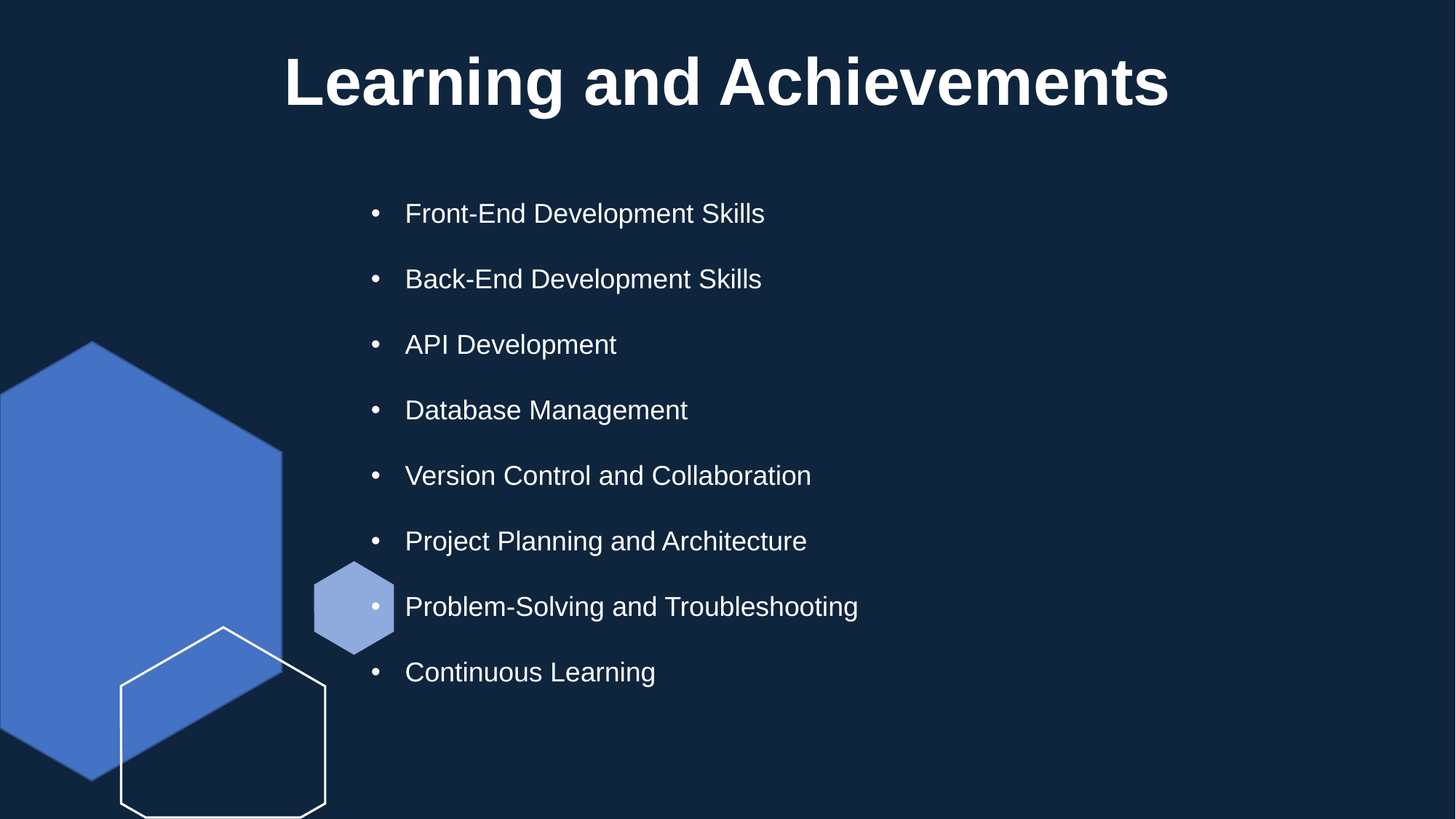

# Learning and Achievements
Front-End Development Skills

Back-End Development Skills

API Development

Database Management

Version Control and Collaboration

Project Planning and Architecture

Problem-Solving and Troubleshooting

Continuous Learning